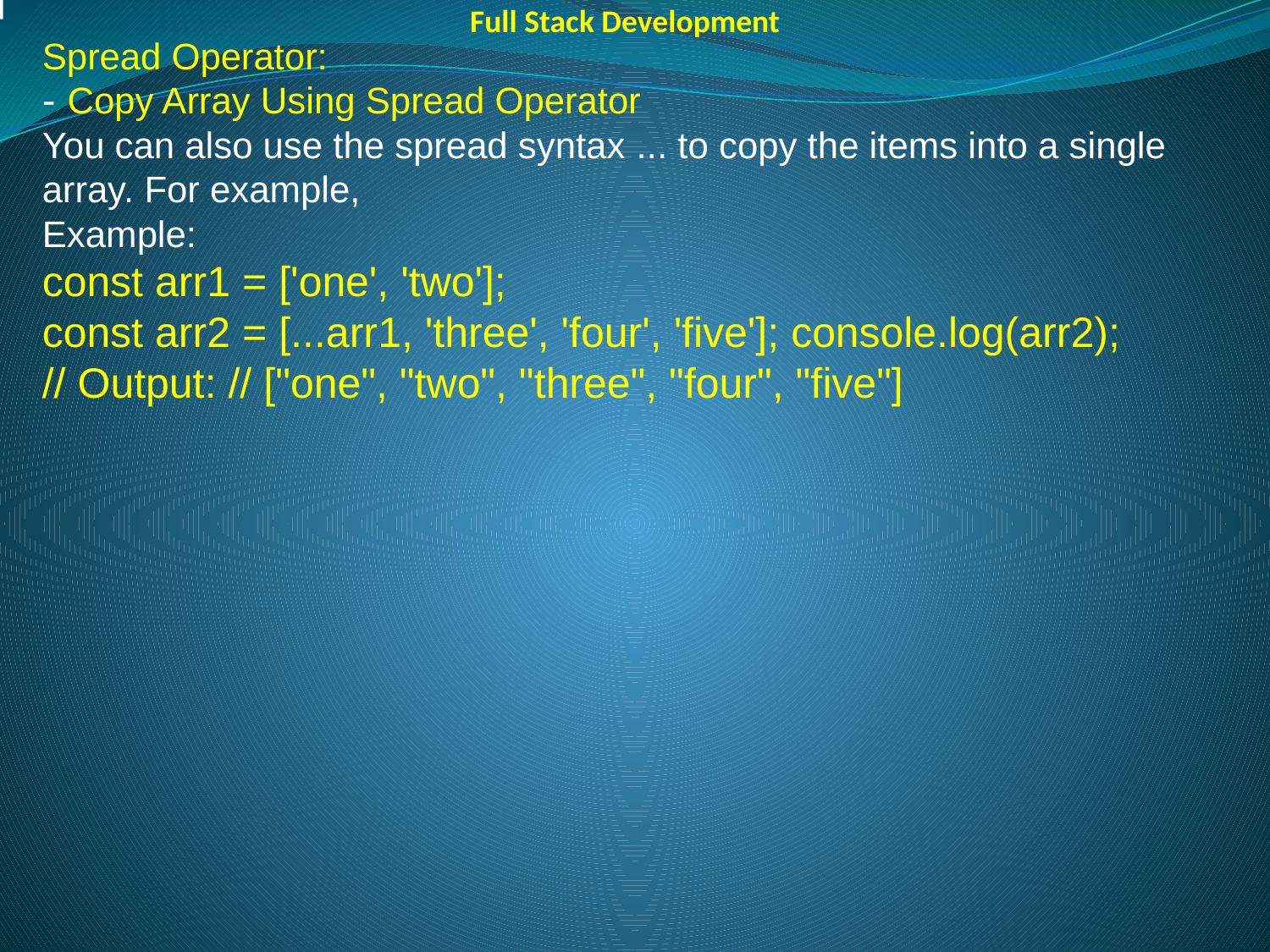

Full Stack Development
Spread Operator:
- Copy Array Using Spread Operator
You can also use the spread syntax ... to copy the items into a single array. For example,
Example:
const arr1 = ['one', 'two'];
const arr2 = [...arr1, 'three', 'four', 'five']; console.log(arr2);
// Output: // ["one", "two", "three", "four", "five"]